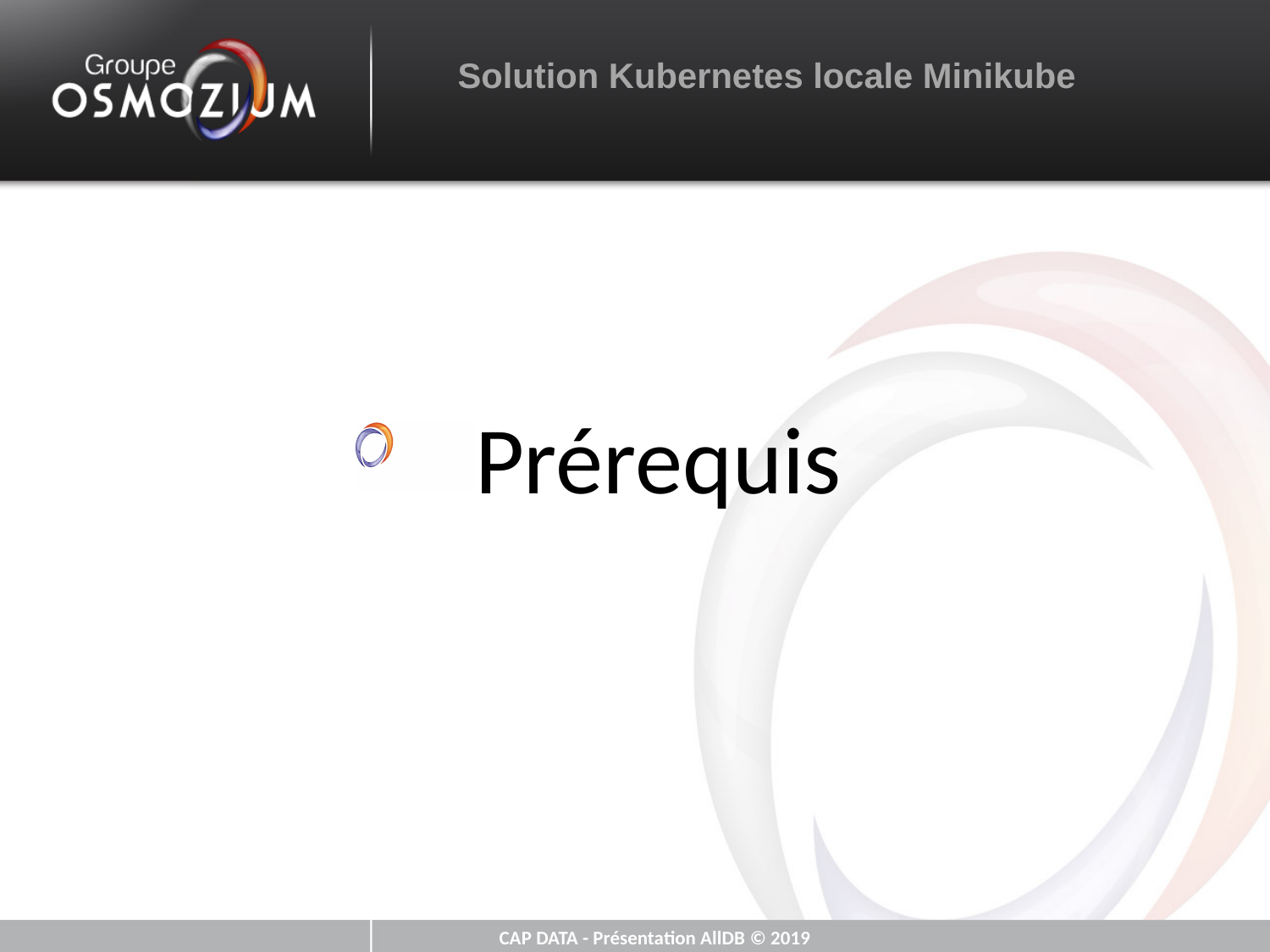

Solution Kubernetes locale Minikube

Prérequis

CAP DATA - Présentation AllDB © 2019